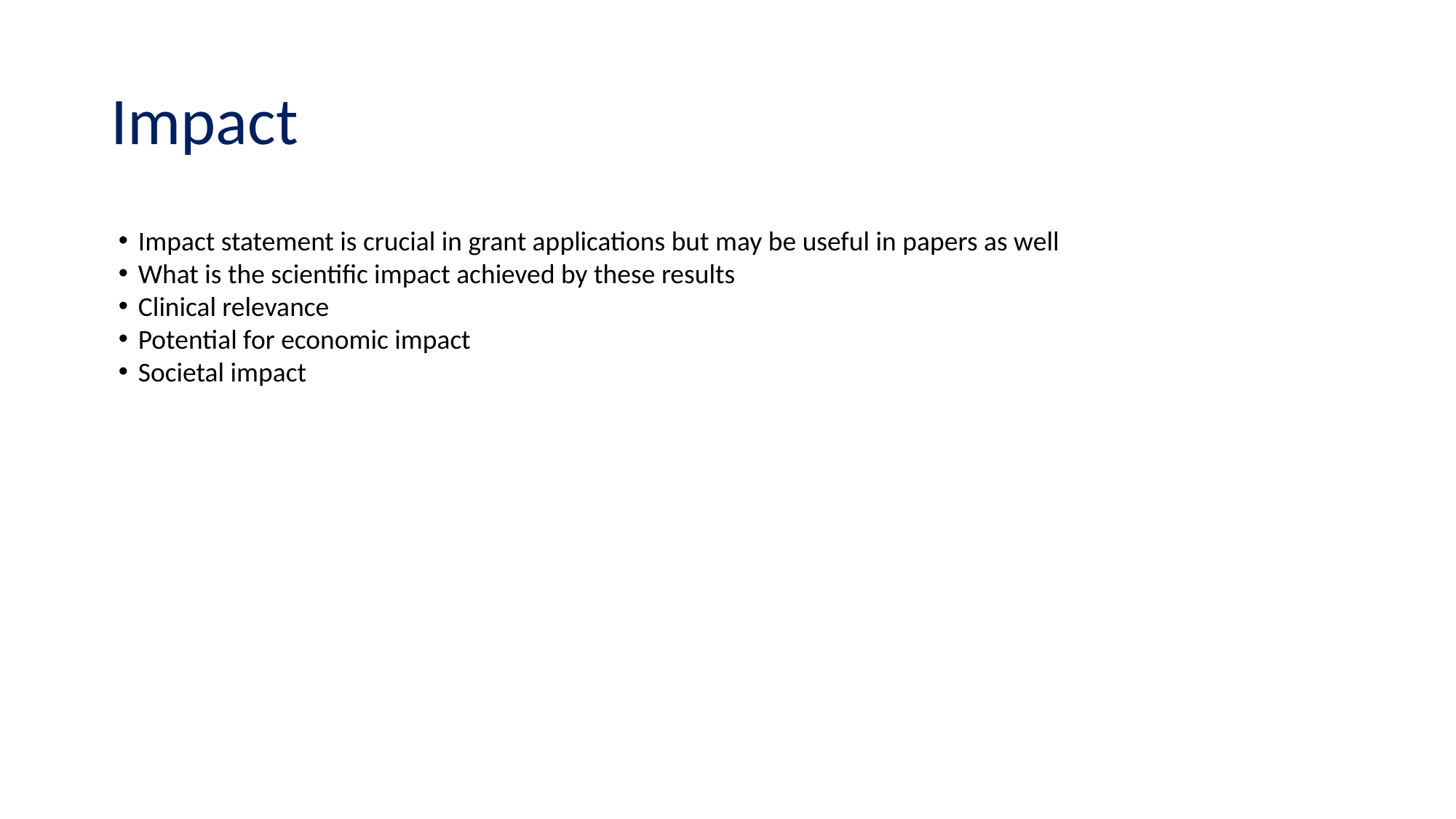

# Impact
Impact statement is crucial in grant applications but may be useful in papers as well
What is the scientific impact achieved by these results
Clinical relevance
Potential for economic impact
Societal impact